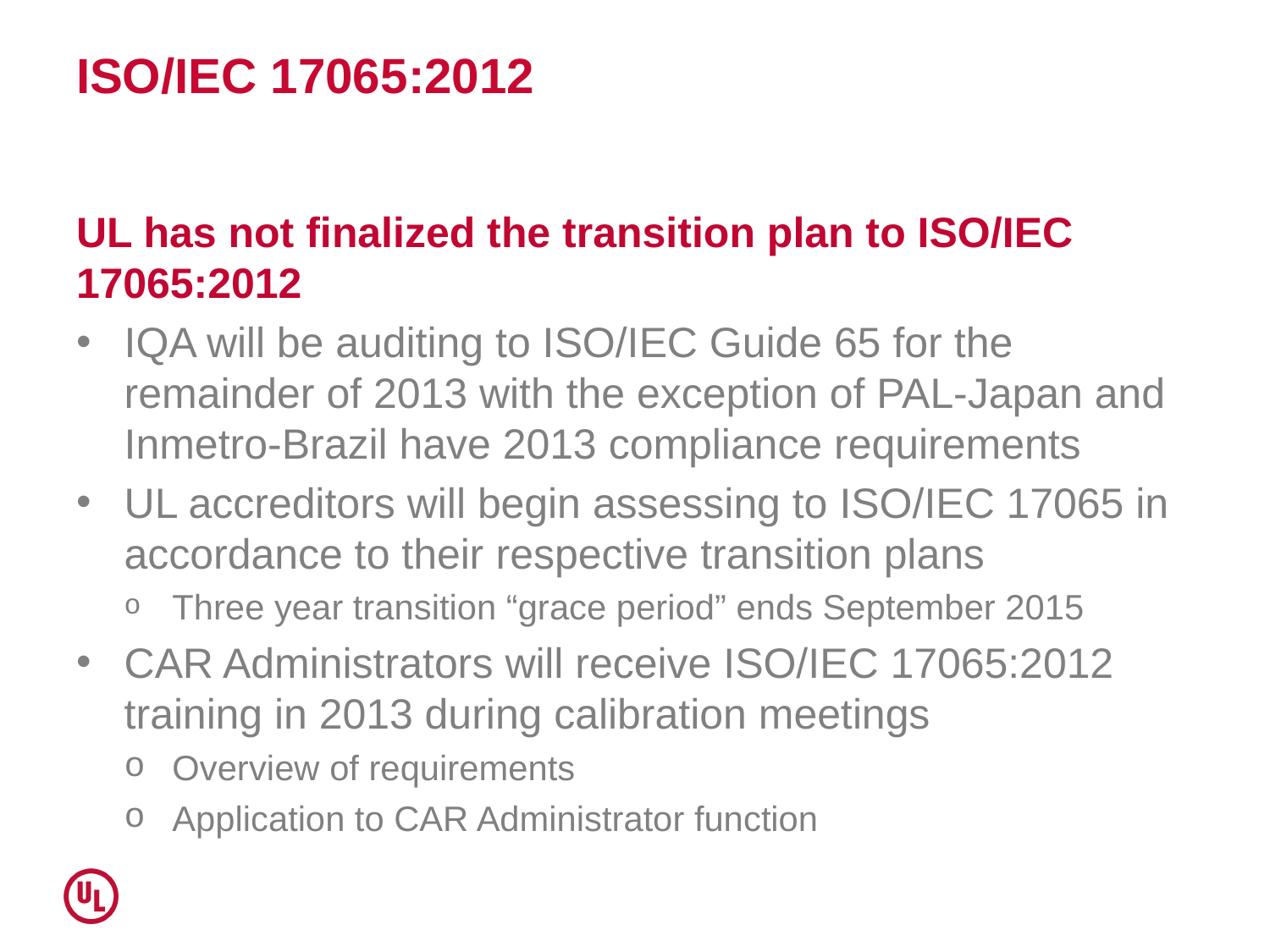

# ISO/IEC 17065:2012
UL has not finalized the transition plan to ISO/IEC 17065:2012
IQA will be auditing to ISO/IEC Guide 65 for the remainder of 2013 with the exception of PAL-Japan and Inmetro-Brazil have 2013 compliance requirements
UL accreditors will begin assessing to ISO/IEC 17065 in accordance to their respective transition plans
Three year transition “grace period” ends September 2015
CAR Administrators will receive ISO/IEC 17065:2012 training in 2013 during calibration meetings
Overview of requirements
Application to CAR Administrator function